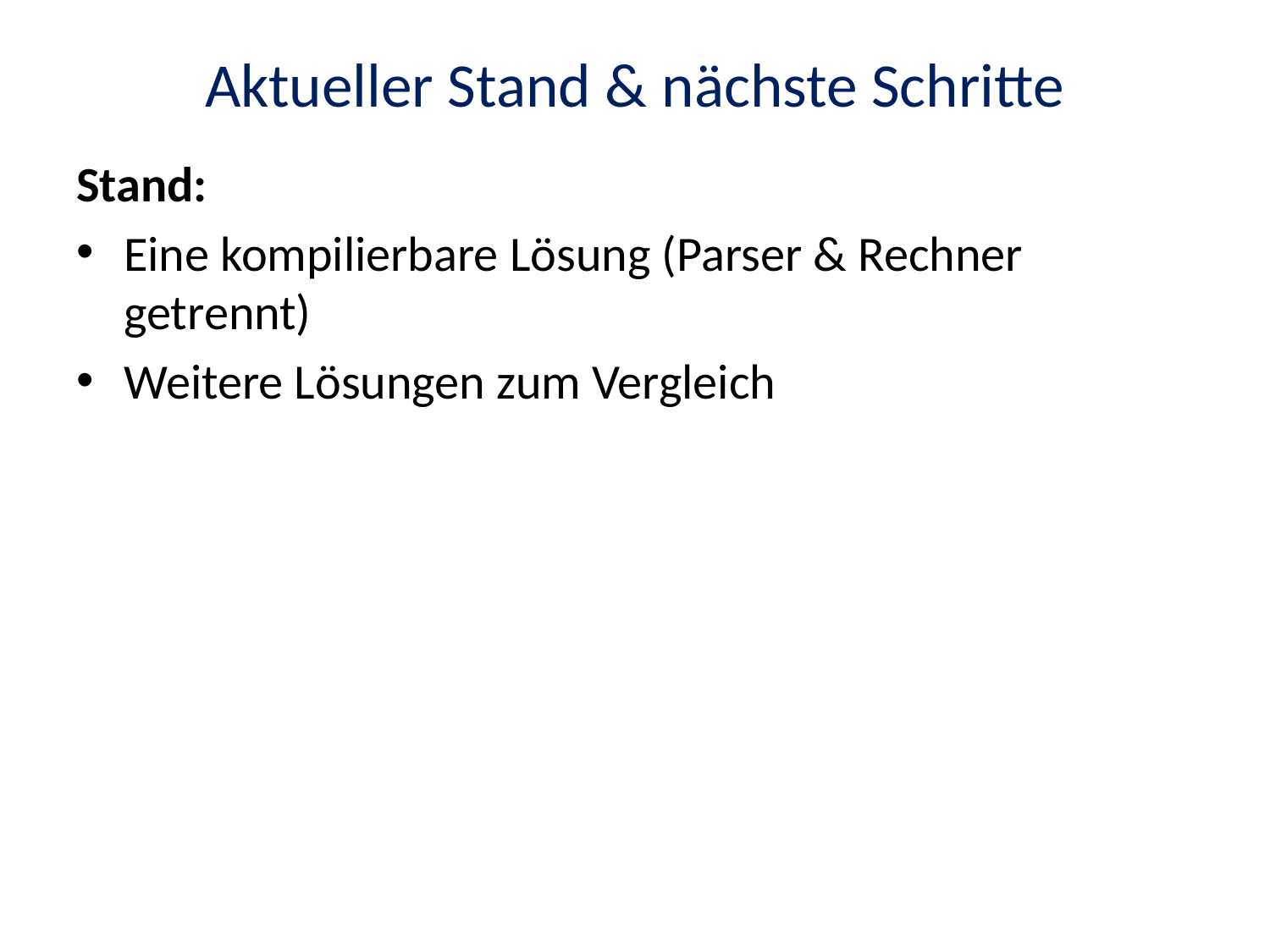

# Aktueller Stand & nächste Schritte
Stand:
Eine kompilierbare Lösung (Parser & Rechner getrennt)
Weitere Lösungen zum Vergleich